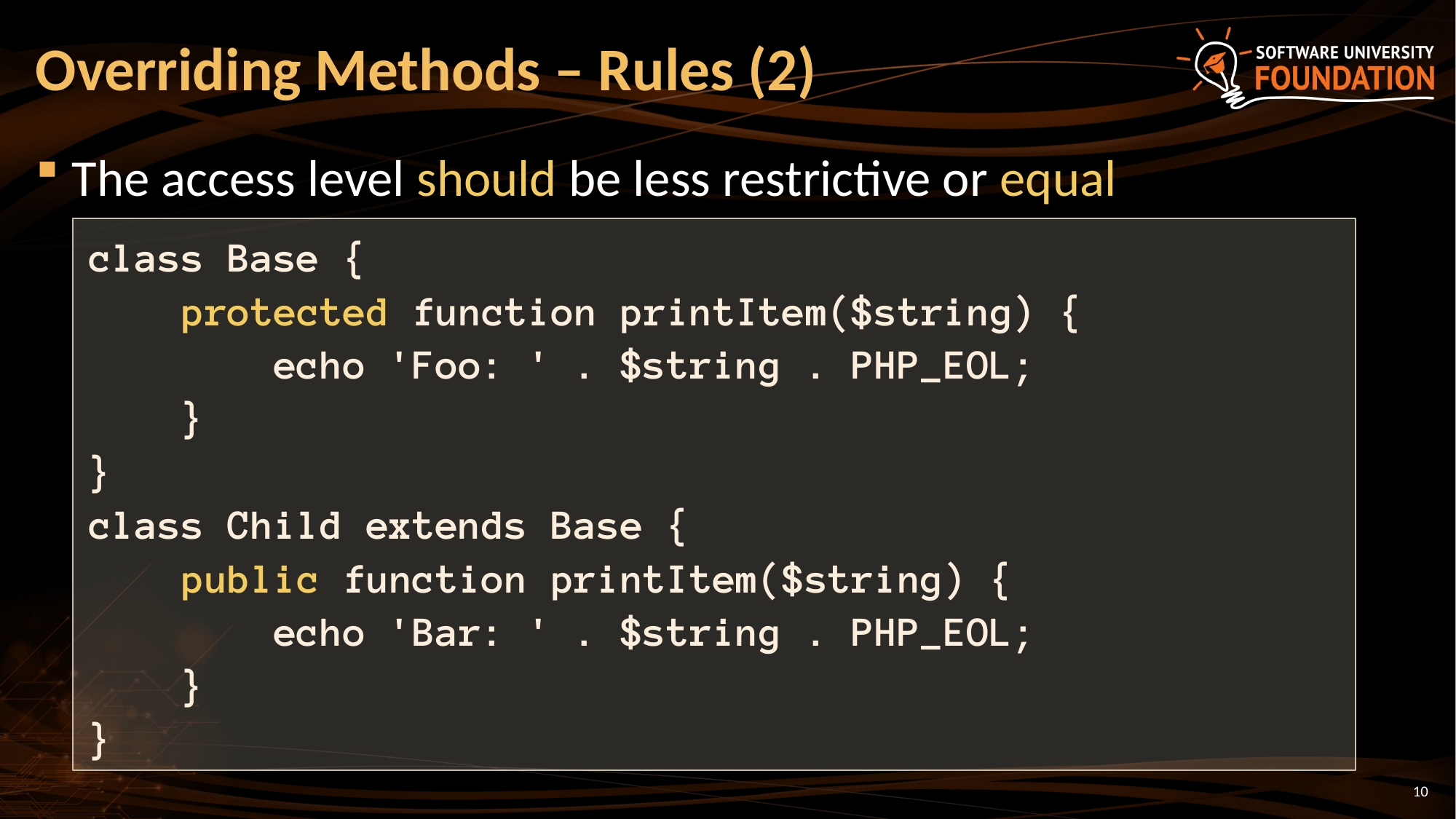

# Overriding Methods – Rules (2)
The access level should be less restrictive or equal
class Base {
    protected function printItem($string) {
        echo 'Foo: ' . $string . PHP_EOL;
    }
}
class Child extends Base {
    public function printItem($string) {
        echo 'Bar: ' . $string . PHP_EOL;
    }
}
10